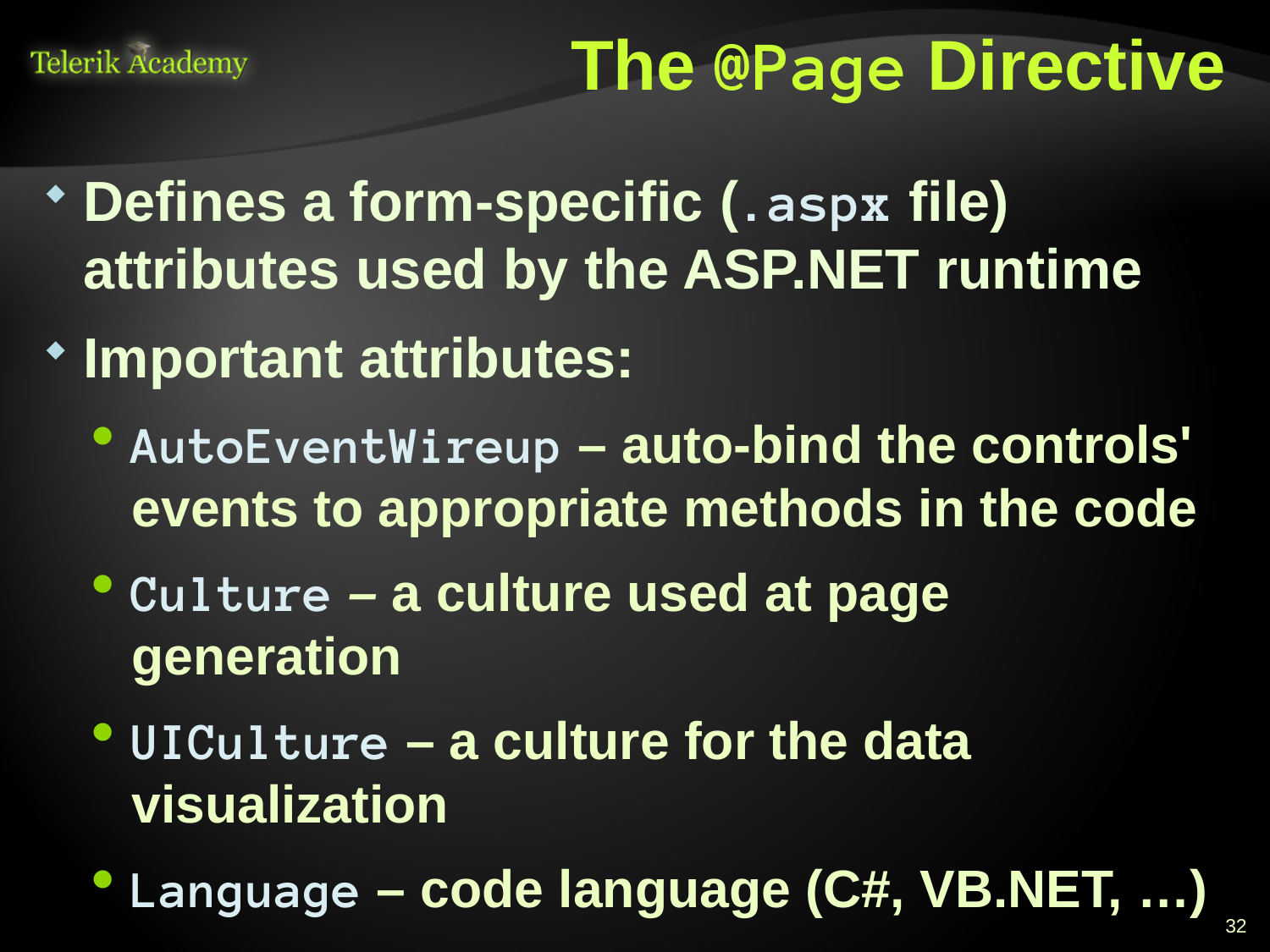

# The @Page Directive
Defines a form-specific (.aspx file) attributes used by the ASP.NET runtime
Important attributes:
AutoEventWireup – auto-bind the controls' events to appropriate methods in the code
Culture – a culture used at page generation
UICulture – a culture for the data visualization
Language – code language (C#, VB.NET, …)
Codebehind – the code-behind file
32